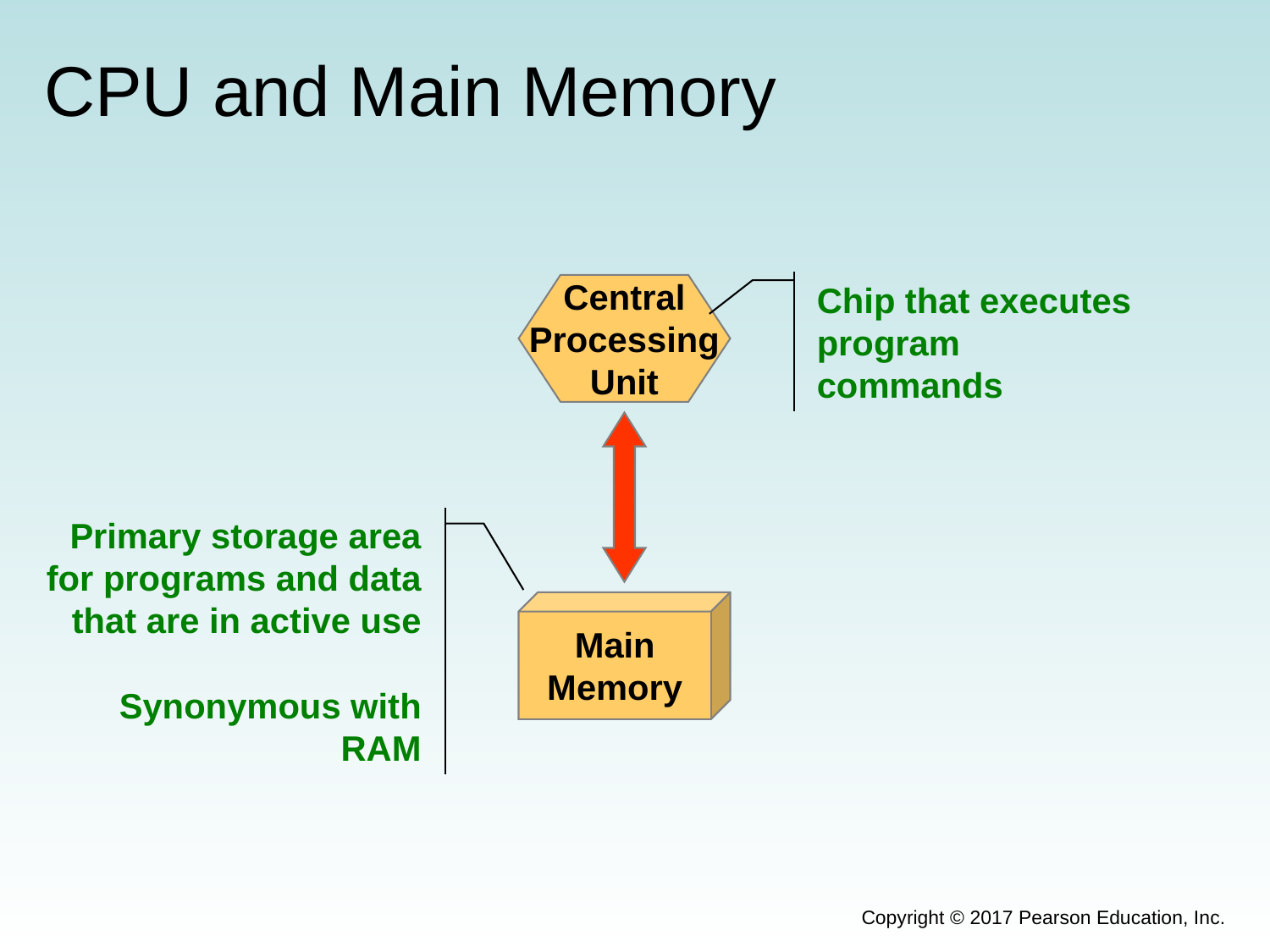

# CPU and Main Memory
Chip that executes program commands
Central
Processing
Unit

Main
Memory
Primary storage area for programs and data that are in active use

Synonymous with RAM
Copyright © 2017 Pearson Education, Inc.